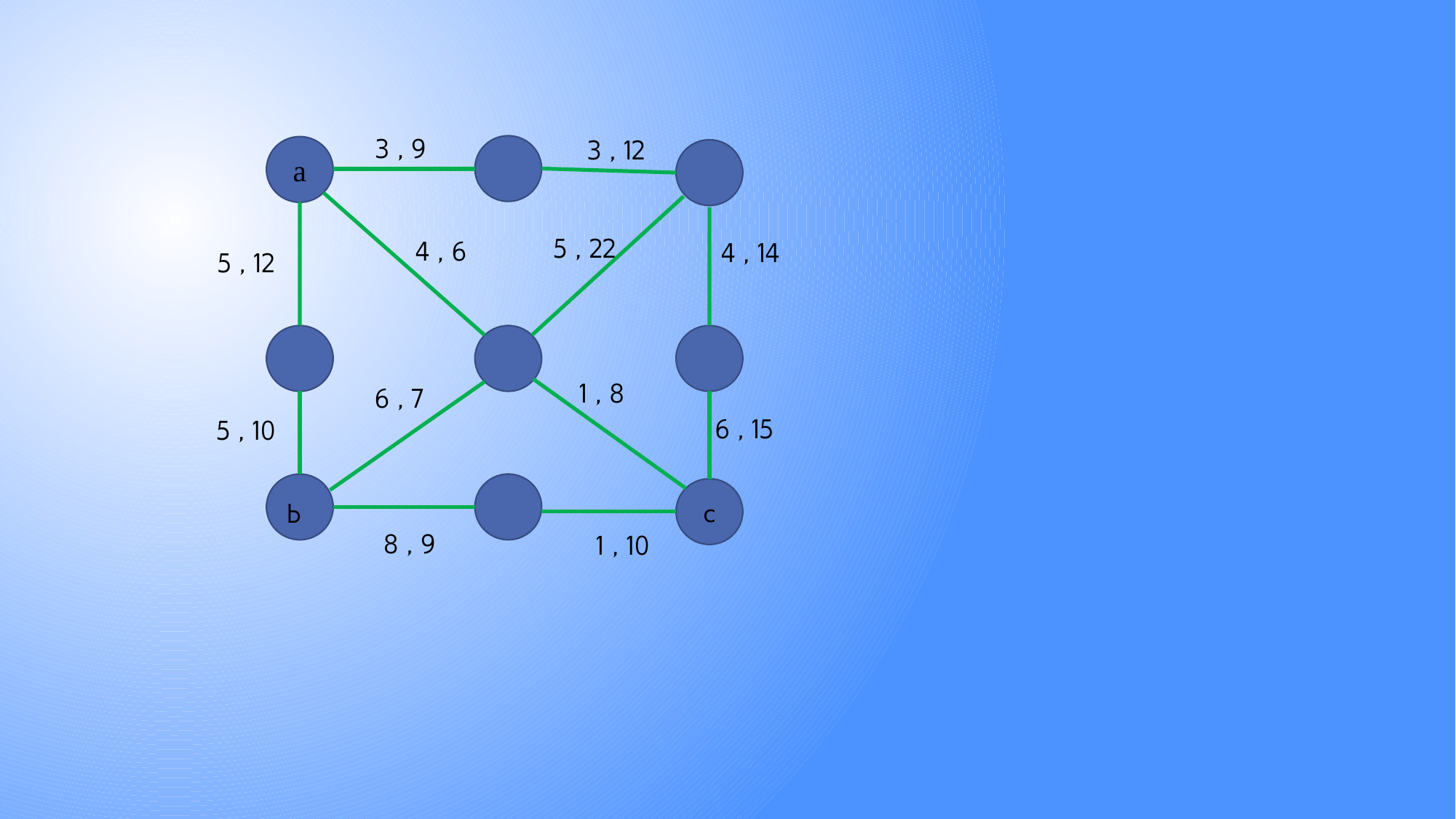

3 , 9
3 , 12

a

5 , 22
4 , 6
4 , 14
5 , 12

1 , 8
6 , 7

6 , 15
5 , 10

c
b
8 , 9
1 , 10